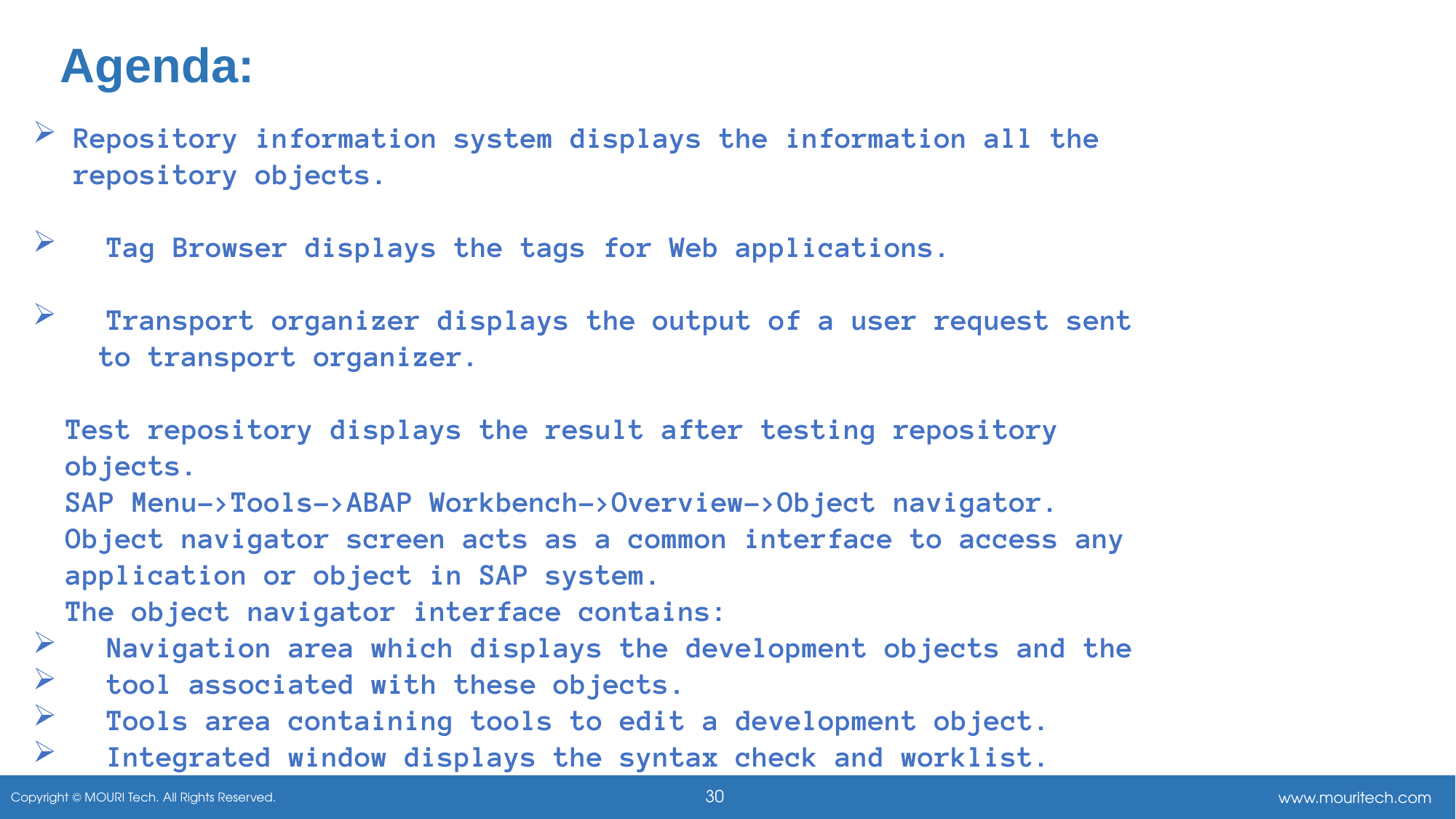

# Agenda:

Repository information system displays the information all the repository objects.

  Tag Browser displays the tags for Web applications.

  Transport organizer displays the output of a user request sent
    to transport organizer.

  Test repository displays the result after testing repository
  objects.
  SAP Menu->Tools->ABAP Workbench->Overview->Object navigator.
  Object navigator screen acts as a common interface to access any
  application or object in SAP system.
  The object navigator interface contains:
  Navigation area which displays the development objects and the
  tool associated with these objects.
  Tools area containing tools to edit a development object.
  Integrated window displays the syntax check and worklist.